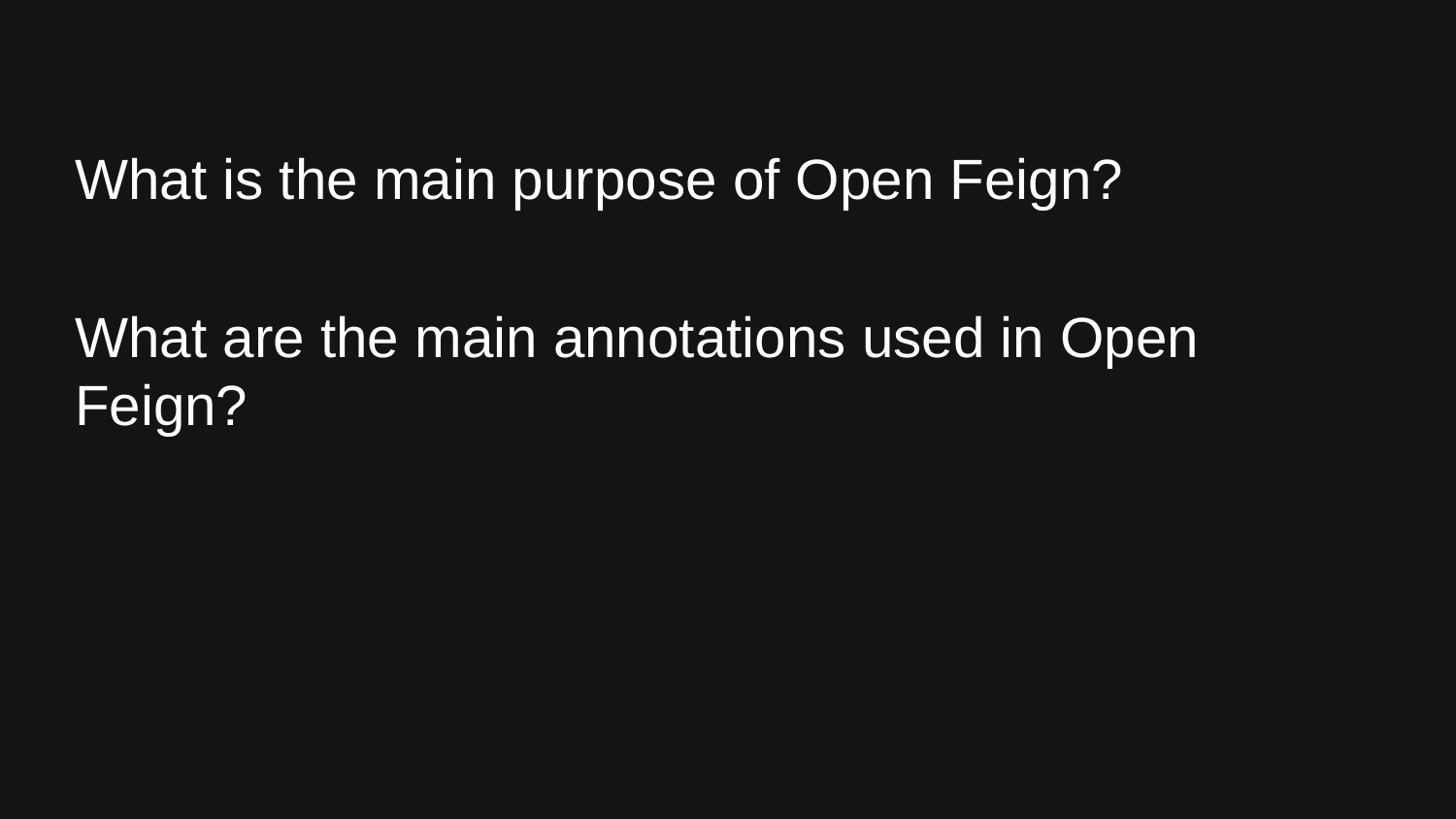

#
What is the main purpose of Open Feign?

What are the main annotations used in Open Feign?